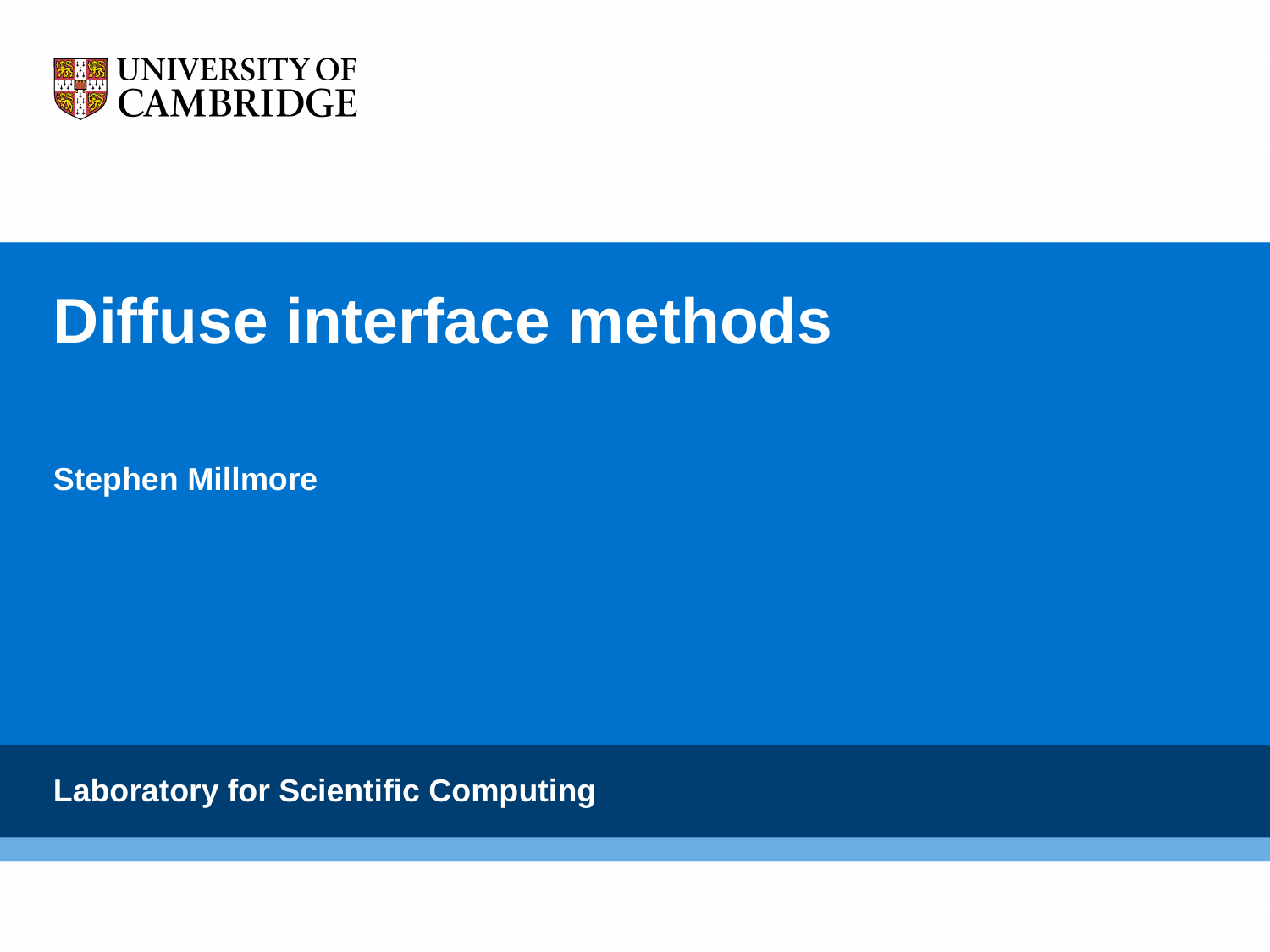

# Diffuse interface methods
Stephen Millmore
Laboratory for Scientific Computing